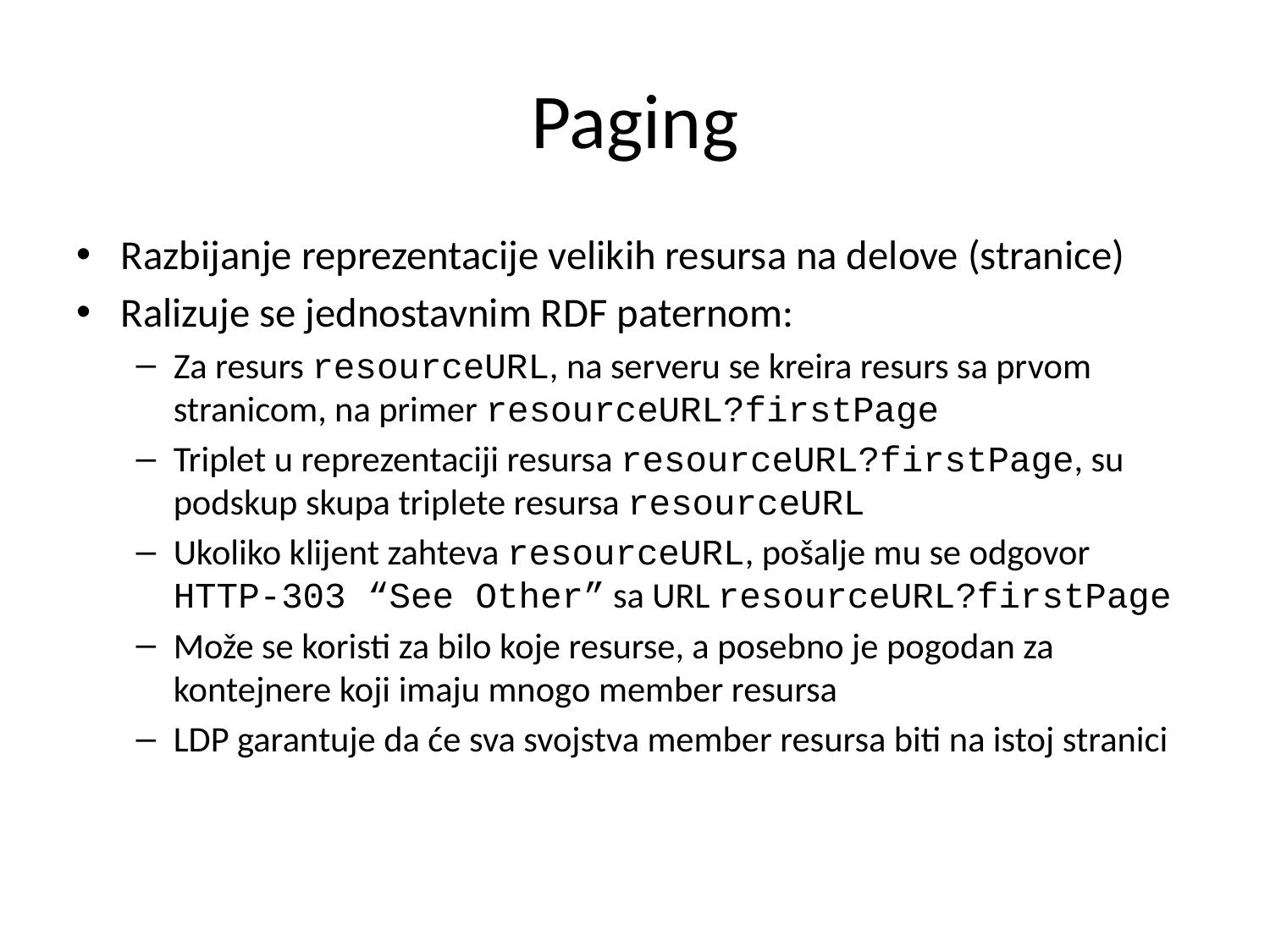

# Paging
Razbijanje reprezentacije velikih resursa na delove (stranice)
Ralizuje se jednostavnim RDF paternom:
Za resurs resourceURL, na serveru se kreira resurs sa prvom stranicom, na primer resourceURL?firstPage
Triplet u reprezentaciji resursa resourceURL?firstPage, su podskup skupa triplete resursa resourceURL
Ukoliko klijent zahteva resourceURL, pošalje mu se odgovor HTTP-303 “See Other” sa URL resourceURL?firstPage
Može se koristi za bilo koje resurse, a posebno je pogodan za kontejnere koji imaju mnogo member resursa
LDP garantuje da će sva svojstva member resursa biti na istoj stranici